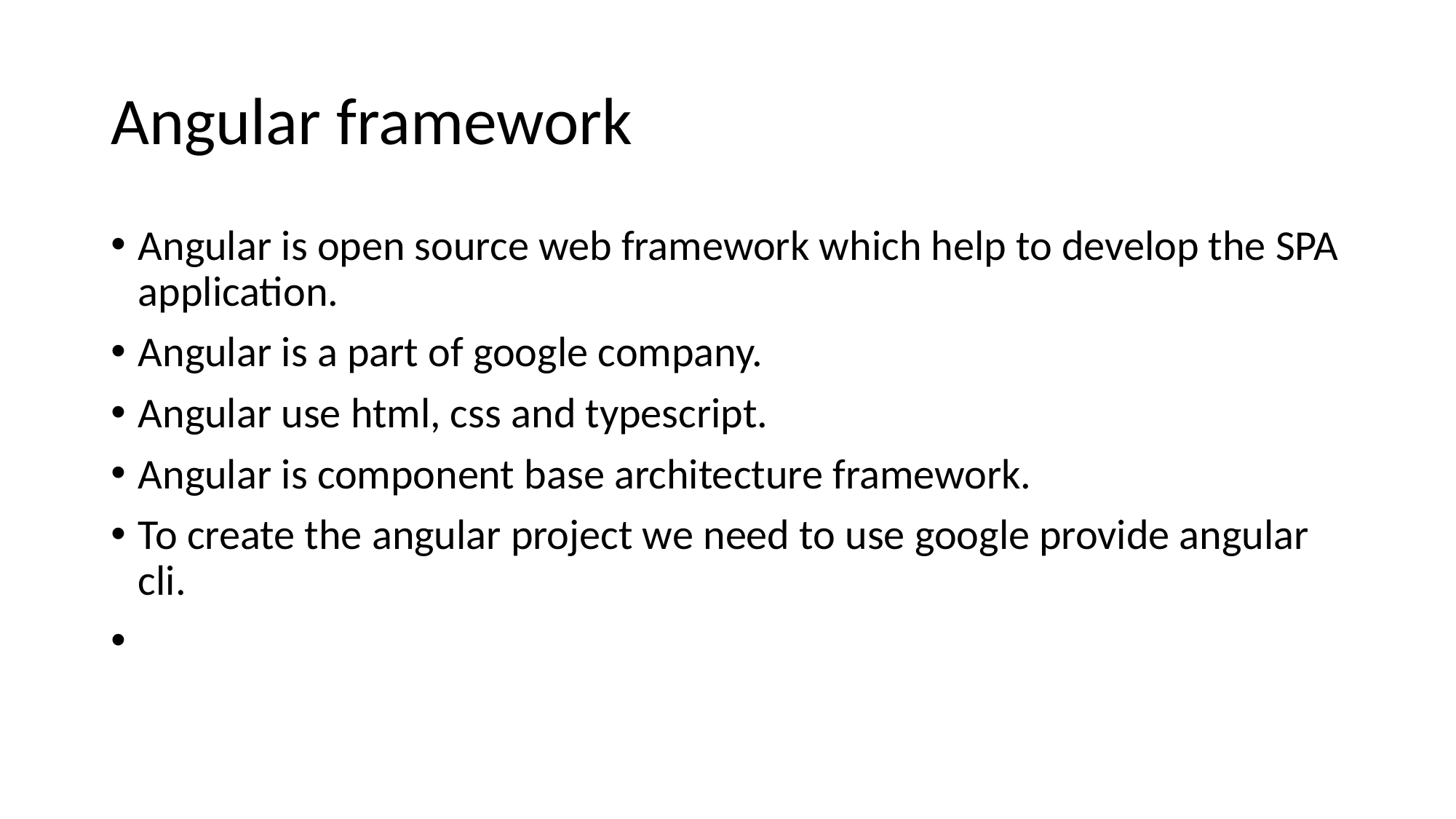

# Angular framework
Angular is open source web framework which help to develop the SPA application.
Angular is a part of google company.
Angular use html, css and typescript.
Angular is component base architecture framework.
To create the angular project we need to use google provide angular cli.